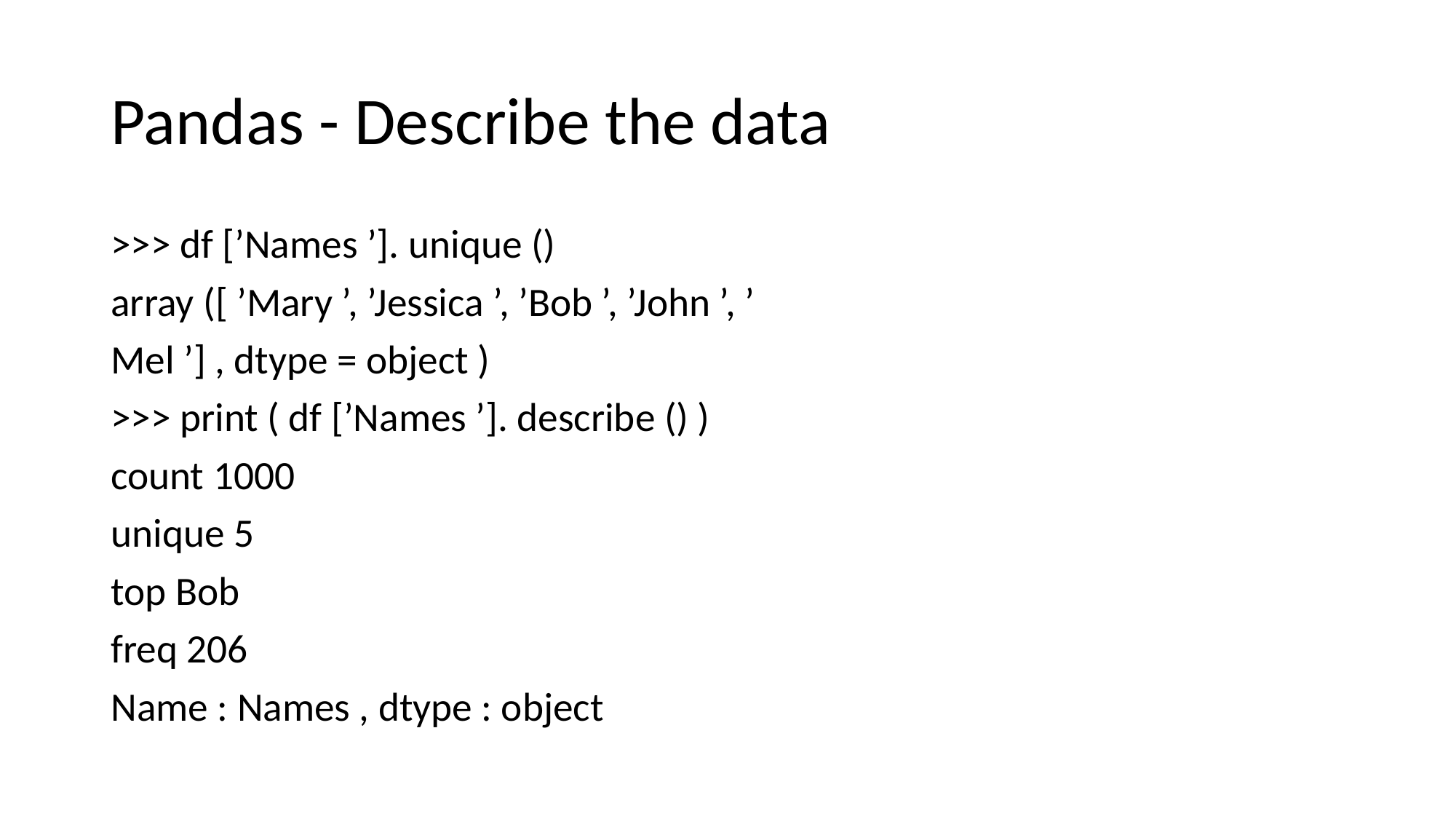

# Pandas - Describe the data
>>> df [’Names ’]. unique ()
array ([ ’Mary ’, ’Jessica ’, ’Bob ’, ’John ’, ’
Mel ’] , dtype = object )
>>> print ( df [’Names ’]. describe () )
count 1000
unique 5
top Bob
freq 206
Name : Names , dtype : object